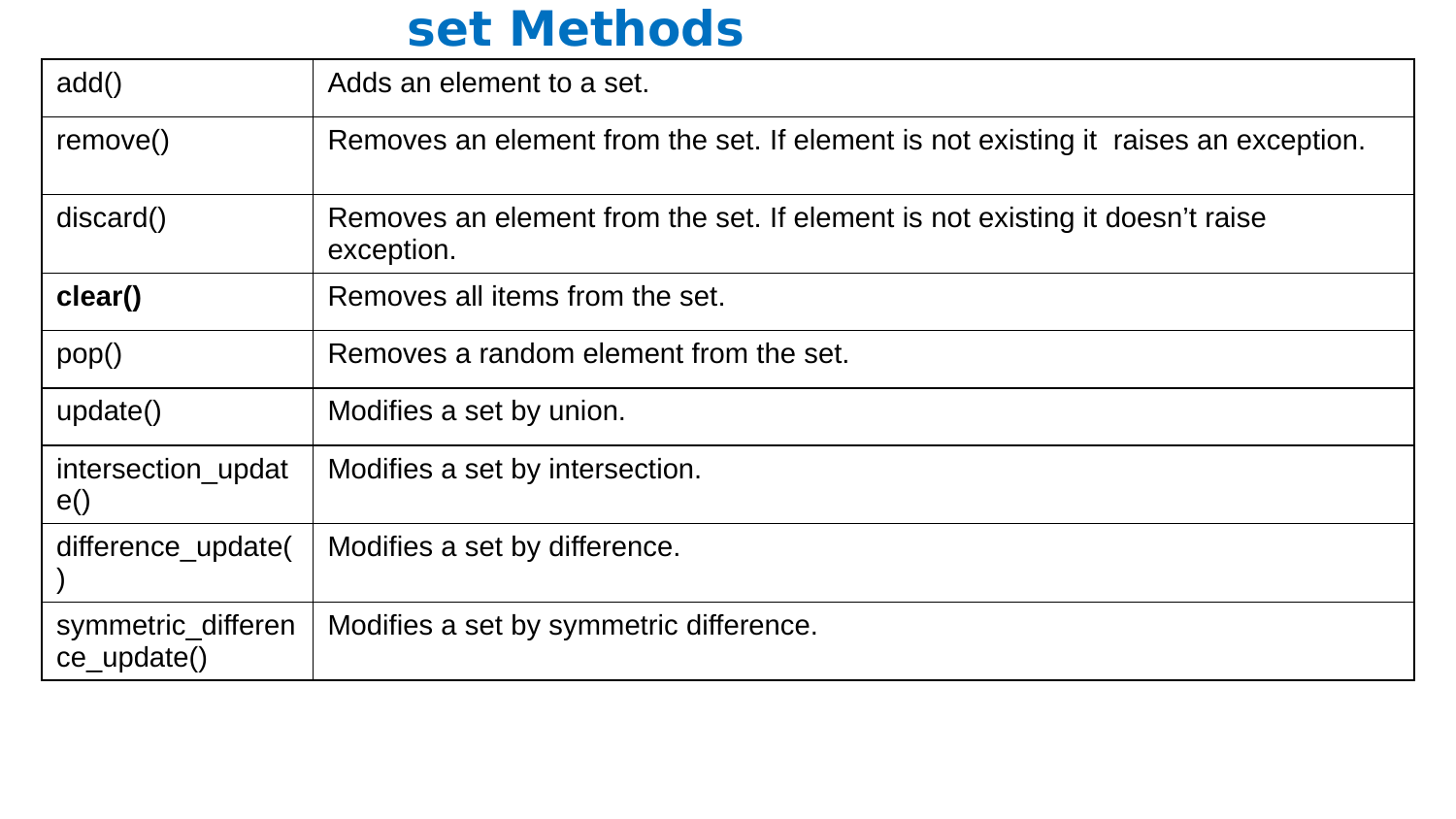

set Methods

| add() | Adds an element to a set. |
| --- | --- |
| remove() | Removes an element from the set. If element is not existing it raises an exception. |
| discard() | Removes an element from the set. If element is not existing it doesn’t raise exception. |
| clear() | Removes all items from the set. |
| pop() | Removes a random element from the set. |
| update() | Modifies a set by union. |
| intersection\_update() | Modifies a set by intersection. |
| difference\_update() | Modifies a set by difference. |
| symmetric\_difference\_update() | Modifies a set by symmetric difference. |